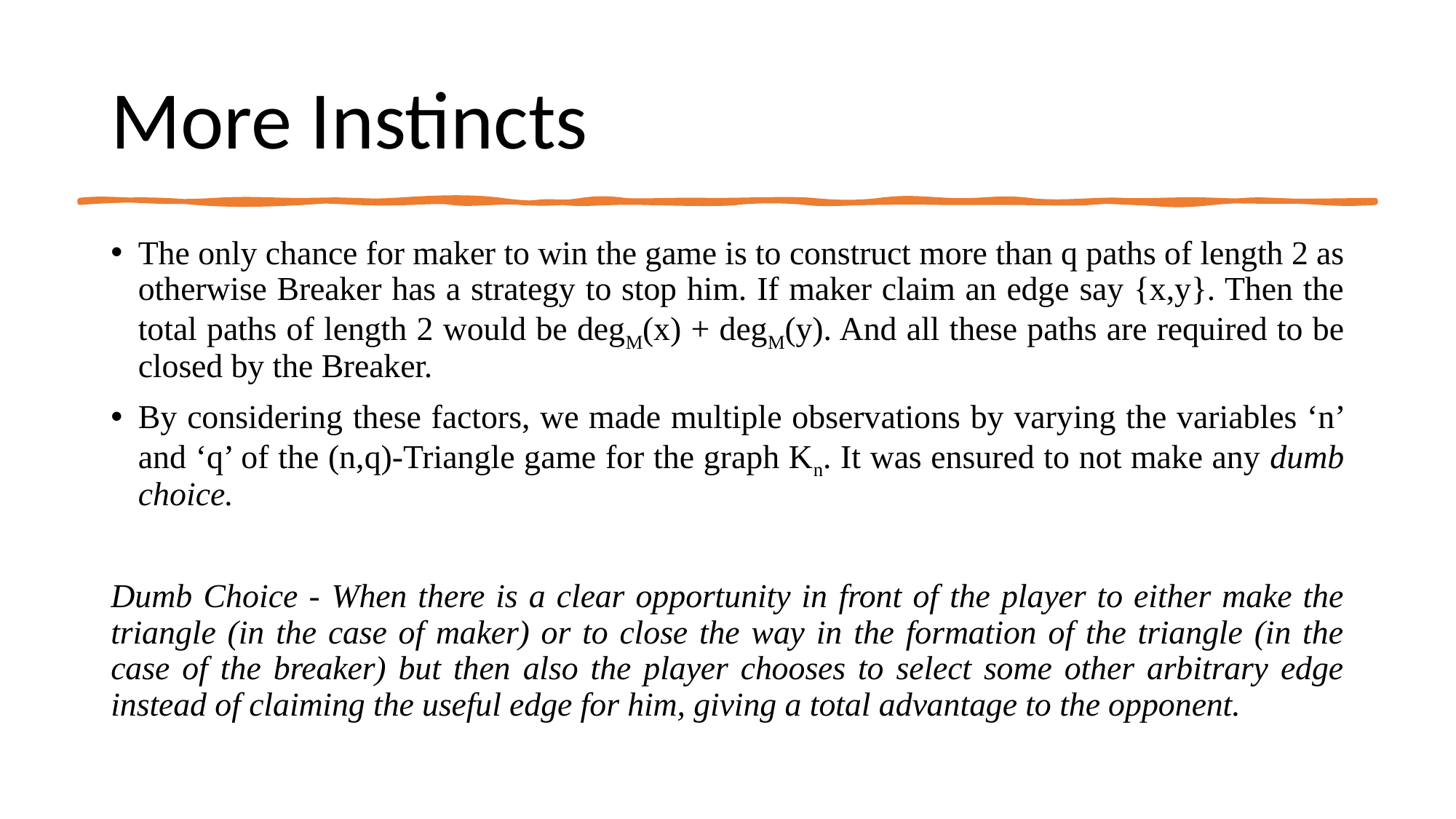

# More Instincts

The only chance for maker to win the game is to construct more than q paths of length 2 as otherwise Breaker has a strategy to stop him. If maker claim an edge say {x,y}. Then the total paths of length 2 would be degM(x) + degM(y). And all these paths are required to be closed by the Breaker.
By considering these factors, we made multiple observations by varying the variables ‘n’ and ‘q’ of the (n,q)-Triangle game for the graph Kn. It was ensured to not make any dumb choice.

Dumb Choice - When there is a clear opportunity in front of the player to either make the triangle (in the case of maker) or to close the way in the formation of the triangle (in the case of the breaker) but then also the player chooses to select some other arbitrary edge instead of claiming the useful edge for him, giving a total advantage to the opponent.